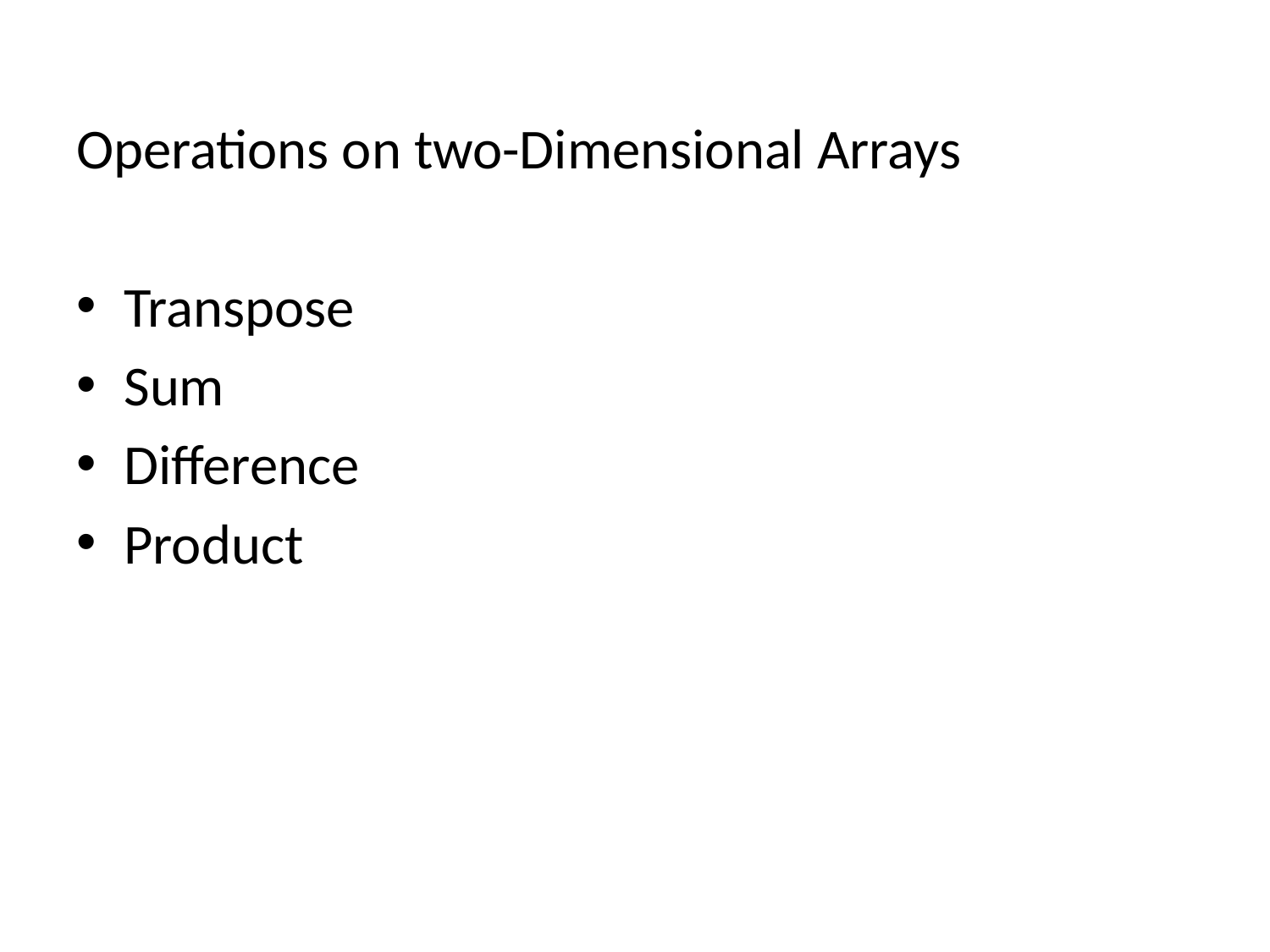

Operations on two-Dimensional Arrays

Transpose
Sum
Difference
Product